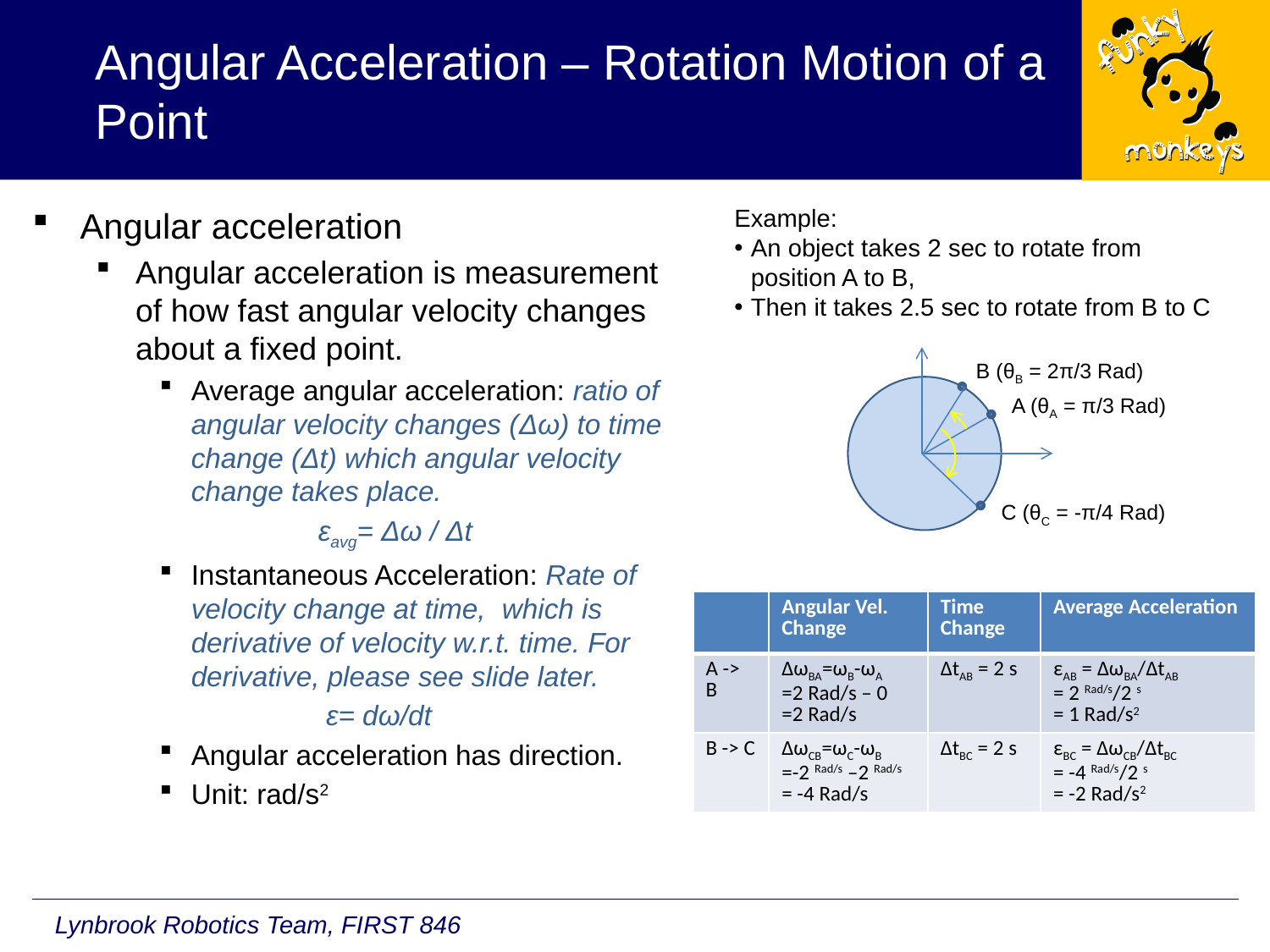

# Angular Acceleration – Rotation Motion of a Point
Example:
An object takes 2 sec to rotate from position A to B,
Then it takes 2.5 sec to rotate from B to C
Angular acceleration
Angular acceleration is measurement of how fast angular velocity changes about a fixed point.
Average angular acceleration: ratio of angular velocity changes (Δω) to time change (Δt) which angular velocity change takes place.
	 	εavg= Δω / Δt
Instantaneous Acceleration: Rate of velocity change at time,  which is derivative of velocity w.r.t. time. For derivative, please see slide later.
		 ε= dω/dt
Angular acceleration has direction.
Unit: rad/s2
B (θB = 2π/3 Rad)

A (θA = π/3 Rad)

C (θC = -π/4 Rad)

|  | Angular Vel. Change | Time Change | Average Acceleration |
| --- | --- | --- | --- |
| A -> B | ΔωBA=ωB-ωA =2 Rad/s – 0 =2 Rad/s | ΔtAB = 2 s | εAB = ΔωBA/ΔtAB = 2 Rad/s/2 s = 1 Rad/s2 |
| B -> C | ΔωCB=ωC-ωB =-2 Rad/s –2 Rad/s = -4 Rad/s | ΔtBC = 2 s | εBC = ΔωCB/ΔtBC = -4 Rad/s/2 s = -2 Rad/s2 |